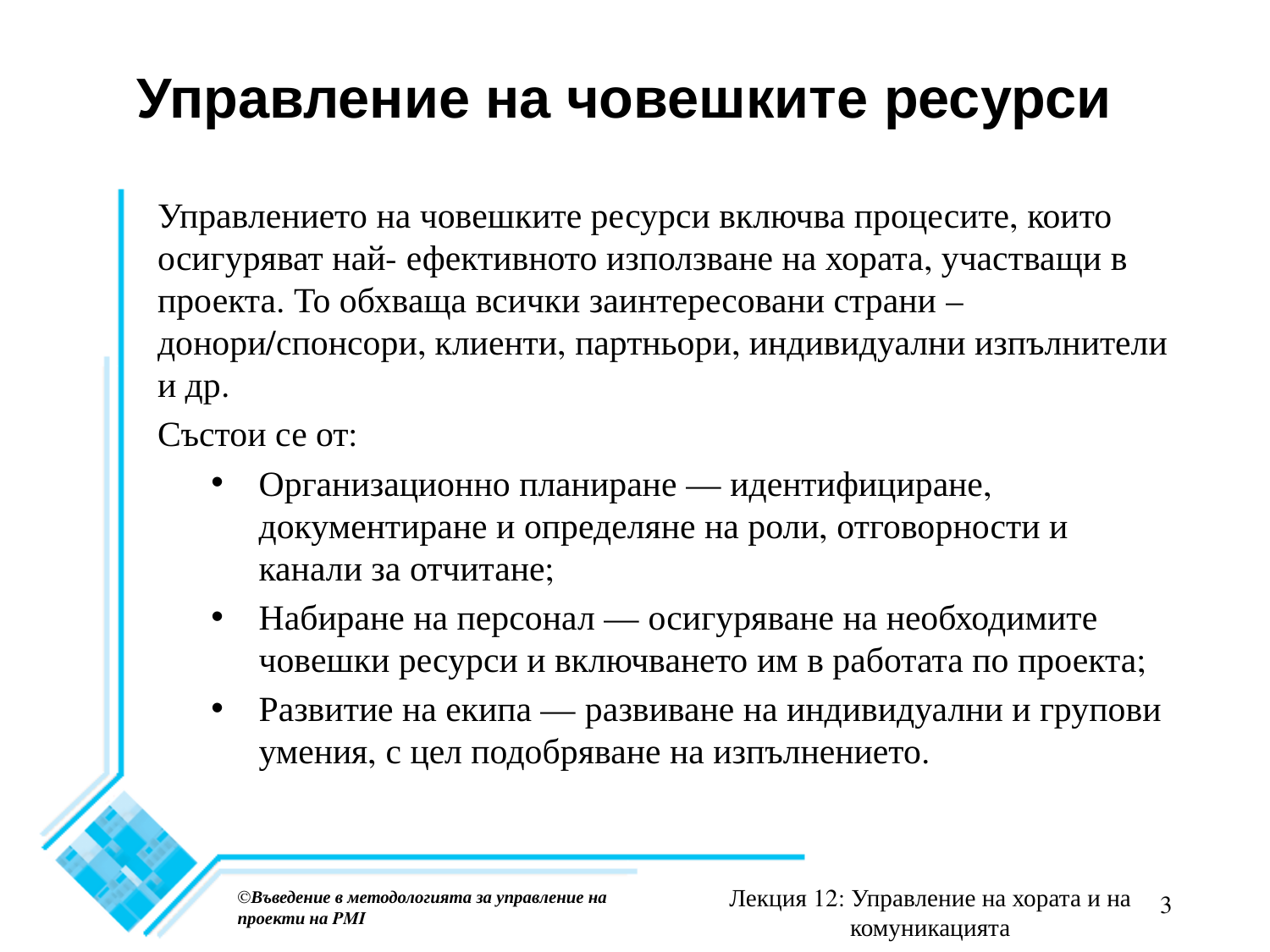

# Управление на човешките ресурси
Управлението на човешките ресурси включва процесите, които осигуряват най- ефективното използване на хората, участващи в проекта. То обхваща всички заинтересовани страни – донори/спонсори, клиенти, партньори, индивидуални изпълнители и др.
Състои се от:
Организационно планиране — идентифициране, документиране и определяне на роли, отговорности и канали за отчитане;
Набиране на персонал — осигуряване на необходимите човешки ресурси и включването им в работата по проекта;
Развитие на екипа — развиване на индивидуални и групови умения, с цел подобряване на изпълнението.

Лекция 12: Управление на хората и на комуникацията
©Въведение в методологията за управление на проекти на PMI

3